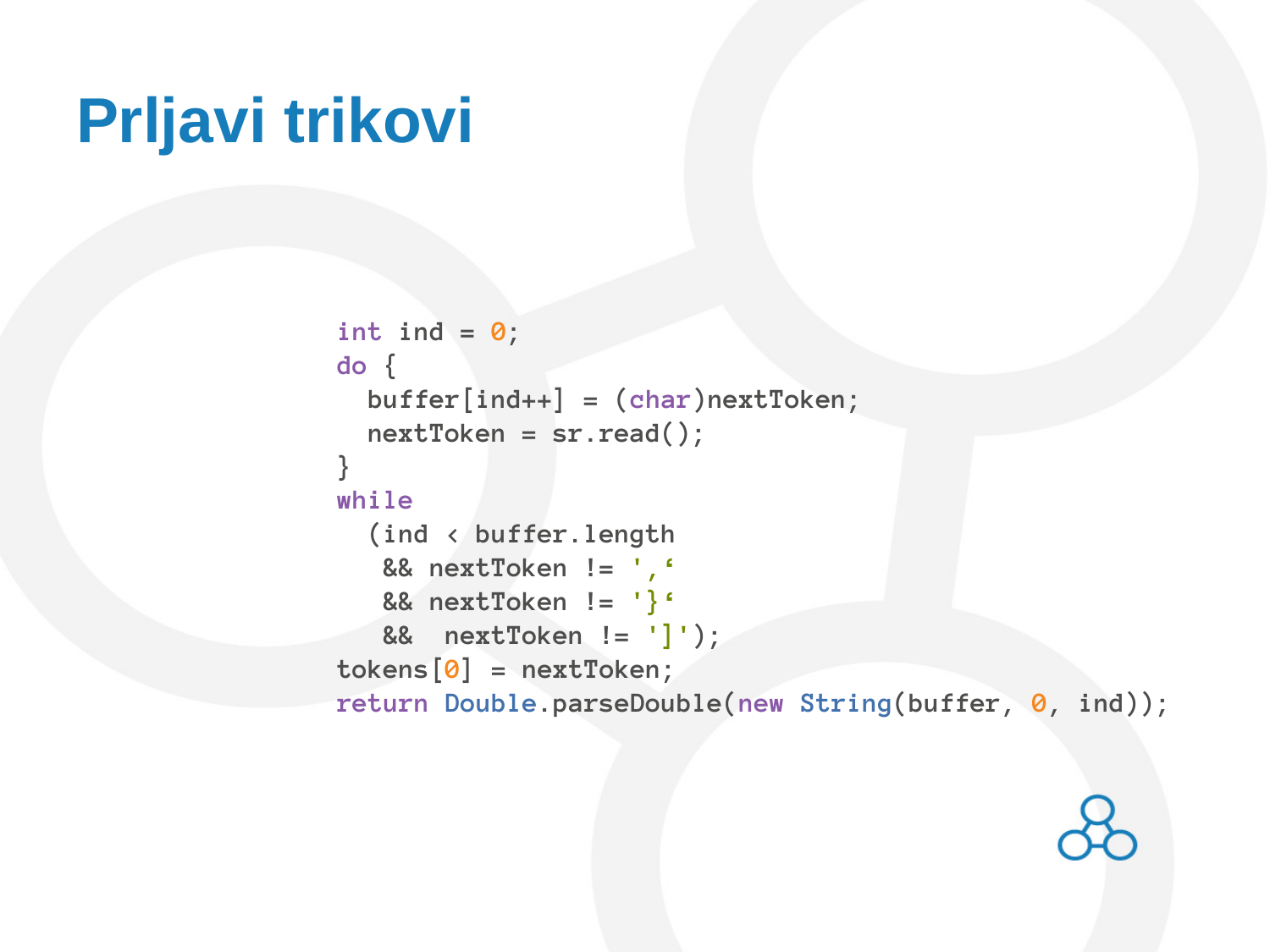

# Prljavi trikovi
int ind = 0;
do {
  buffer[ind++] = (char)nextToken;
  nextToken = sr.read();
}
while
  (ind < buffer.length
   && nextToken != ',‘
   && nextToken != '}‘
   &&  nextToken != ']');
tokens[0] = nextToken;
return Double.parseDouble(new String(buffer, 0, ind));